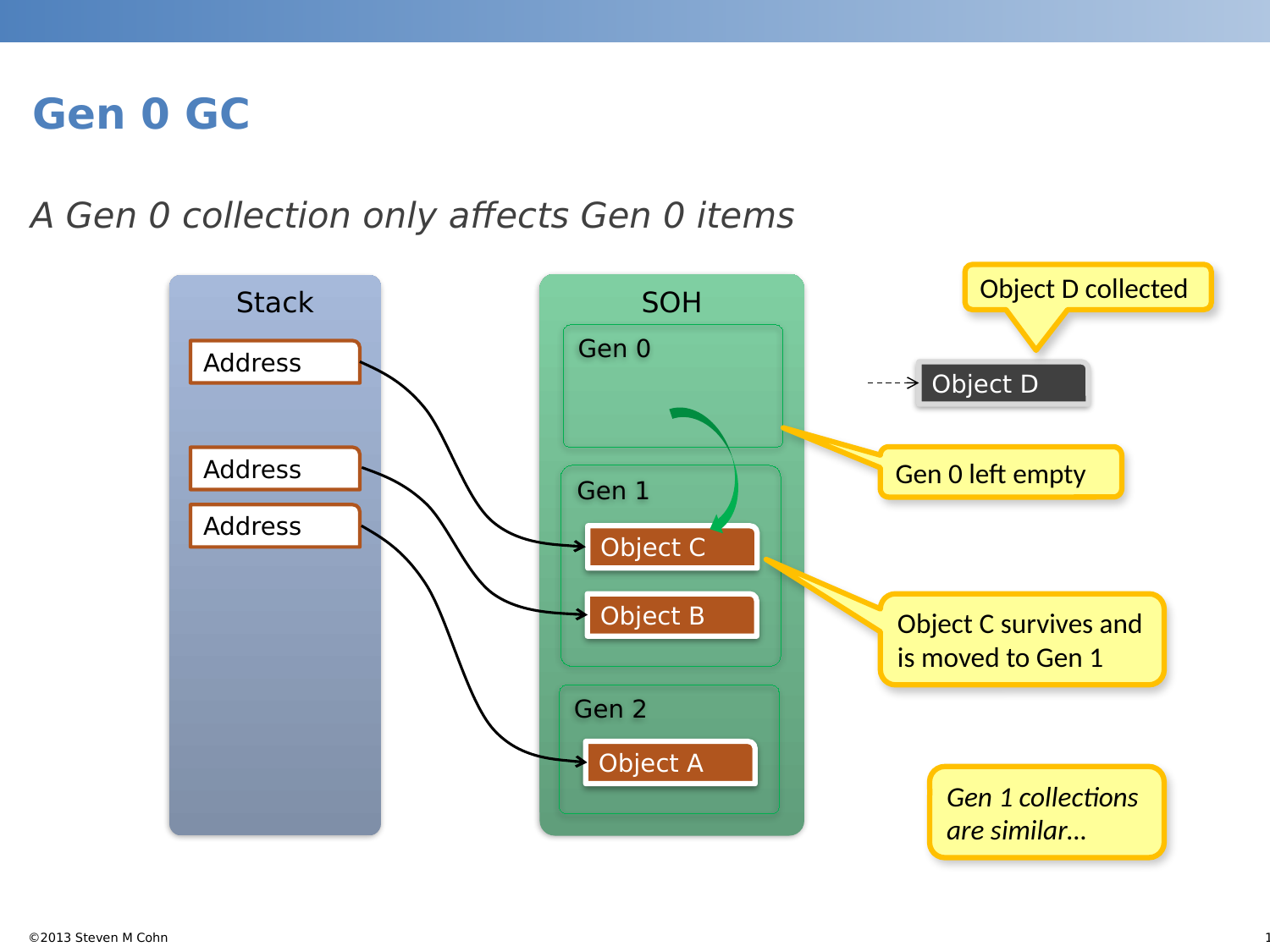

# Gen 0 GC
A Gen 0 collection only affects Gen 0 items
Object D collected
SOH
Stack
Gen 0
Address

Object D

Gen 0 left empty
Address

Gen 1

Address

Object C
Object C survives and is moved to Gen 1
Object B
Gen 2
Object A
Gen 1 collections are similar…